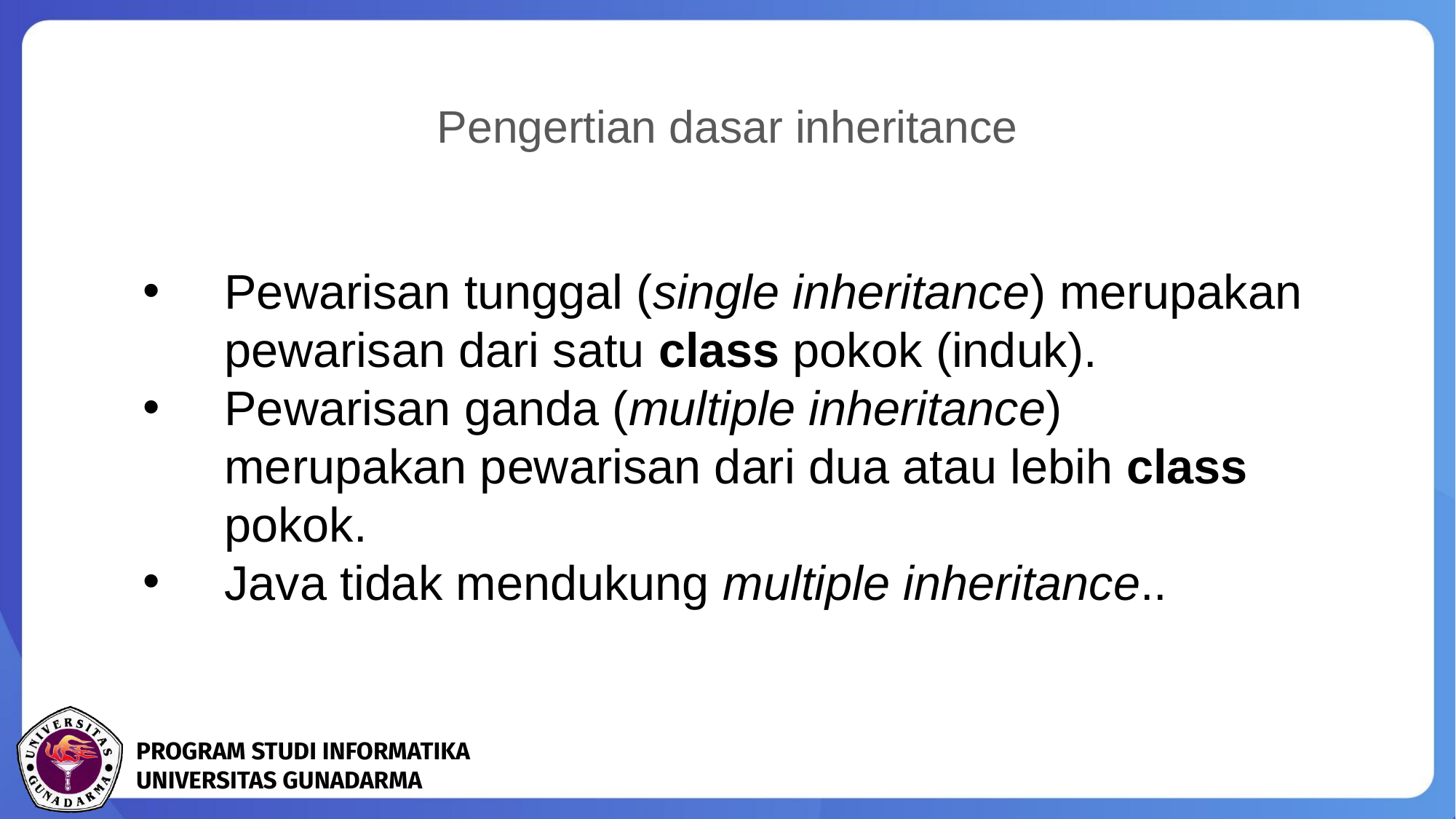

Pengertian dasar inheritance

Pewarisan tunggal (single inheritance) merupakan pewarisan dari satu class pokok (induk).
Pewarisan ganda (multiple inheritance) merupakan pewarisan dari dua atau lebih class pokok.
Java tidak mendukung multiple inheritance..